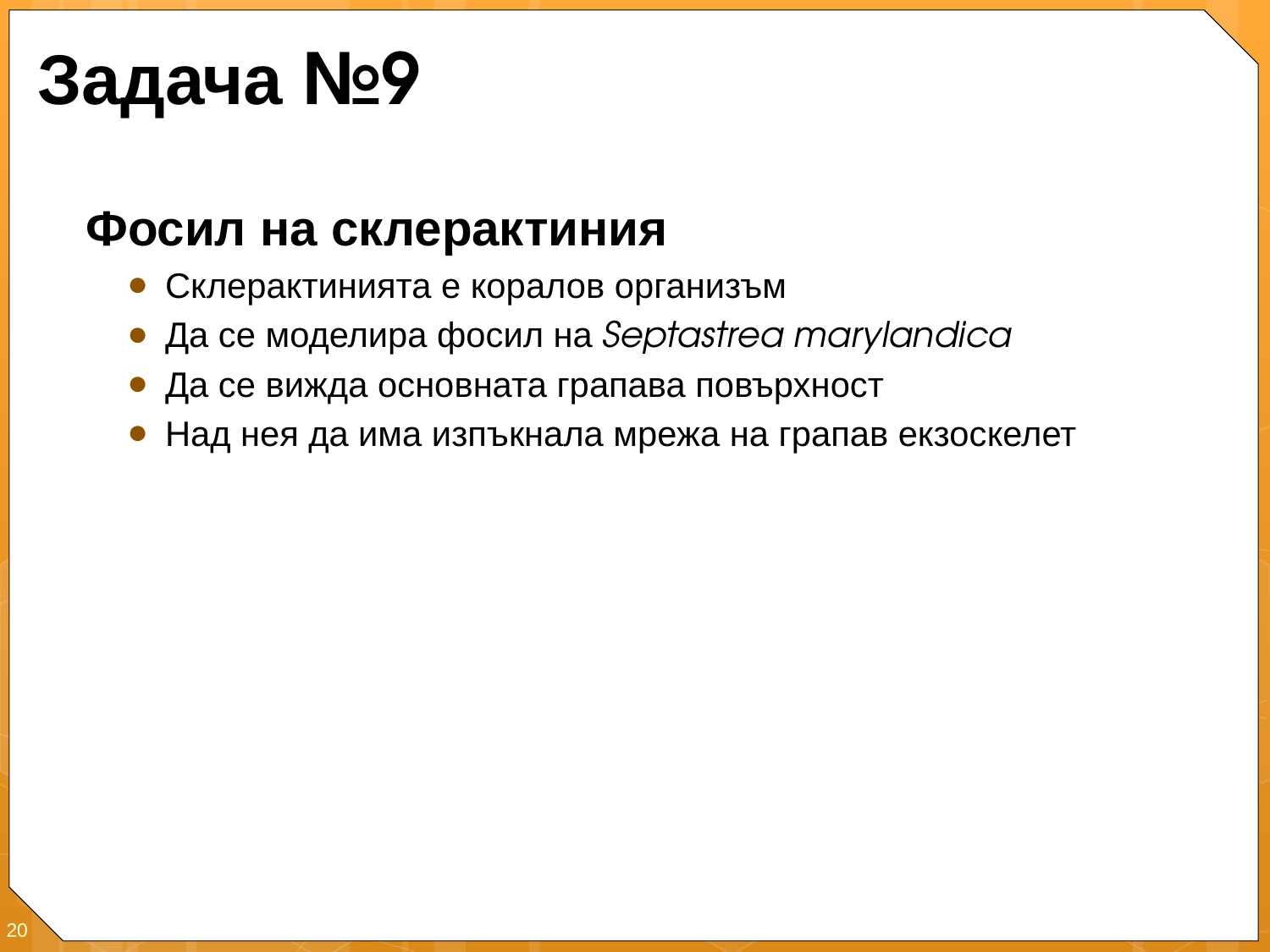

# Задача №9
Фосил на склерактиния
Склерактинията е коралов организъм
Да се моделира фосил на Septastrea marylandica
Да се вижда основната грапава повърхност
Над нея да има изпъкнала мрежа на грапав екзоскелет